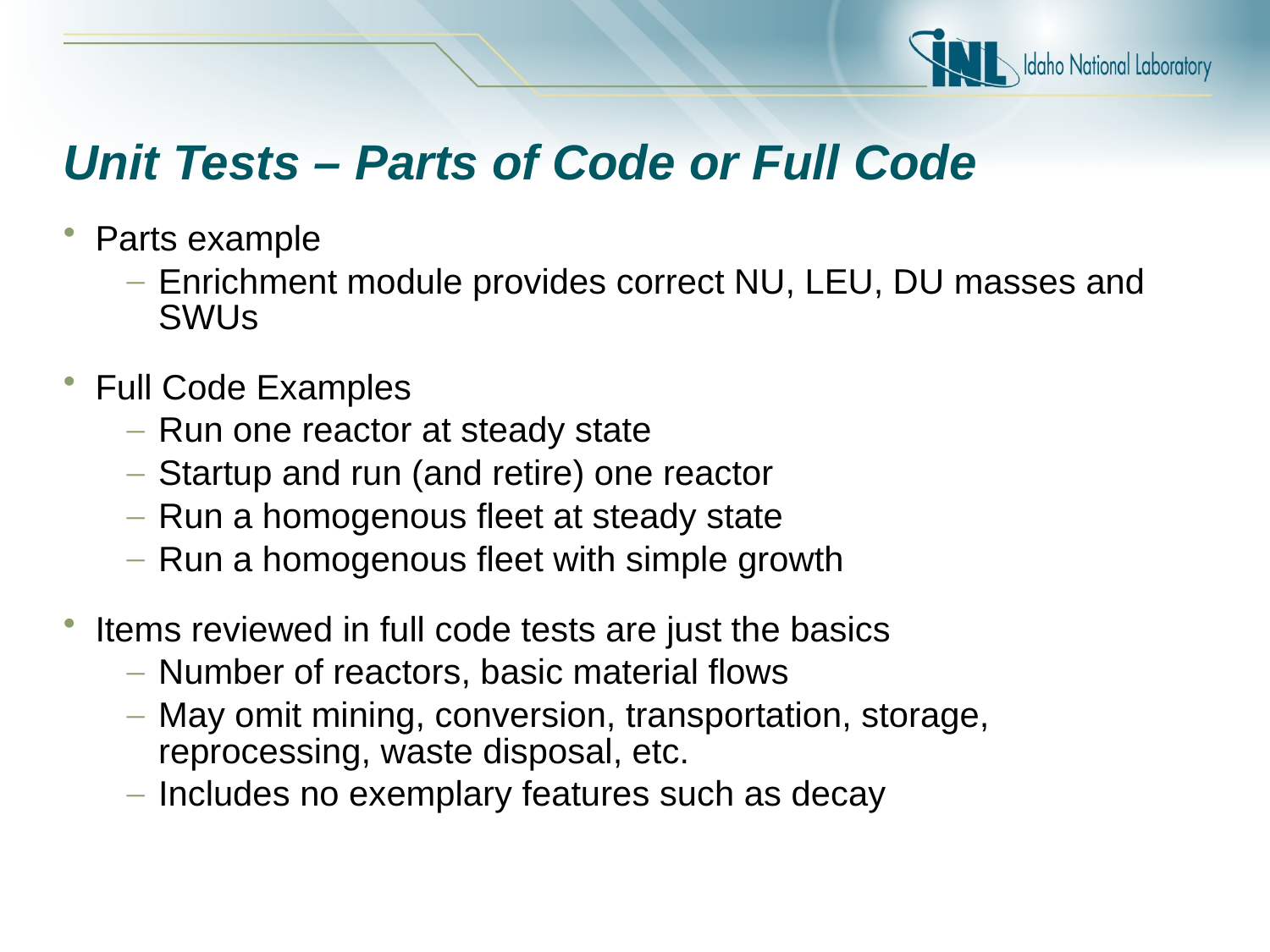

# Unit Tests – Parts of Code or Full Code
Parts example
Enrichment module provides correct NU, LEU, DU masses and SWUs

Full Code Examples
Run one reactor at steady state
Startup and run (and retire) one reactor
Run a homogenous fleet at steady state
Run a homogenous fleet with simple growth

Items reviewed in full code tests are just the basics
Number of reactors, basic material flows
May omit mining, conversion, transportation, storage, reprocessing, waste disposal, etc.
Includes no exemplary features such as decay